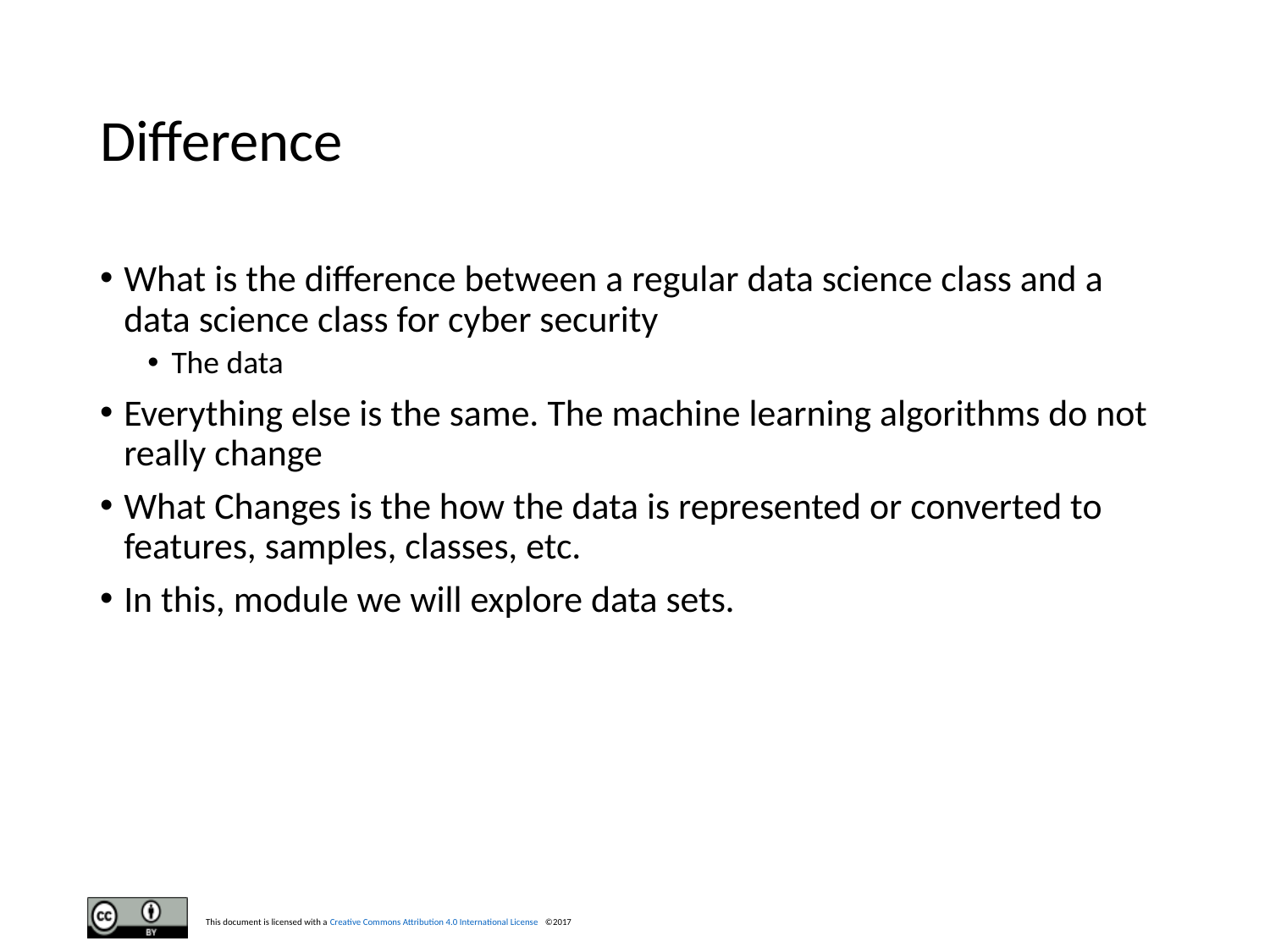

# Difference
What is the difference between a regular data science class and a data science class for cyber security
The data
Everything else is the same. The machine learning algorithms do not really change
What Changes is the how the data is represented or converted to features, samples, classes, etc.
In this, module we will explore data sets.